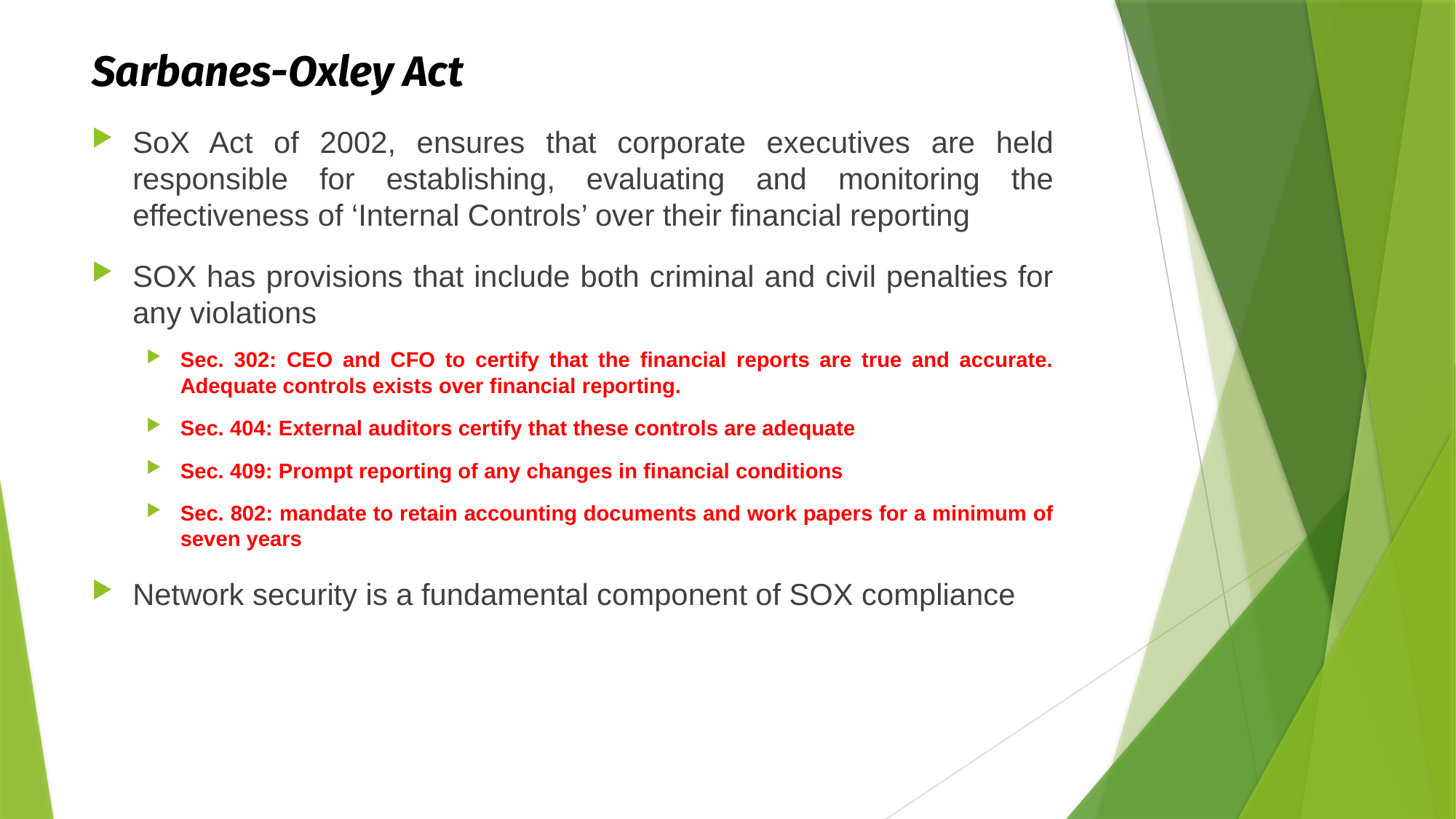

# Sarbanes-Oxley Act
SoX Act of 2002, ensures that corporate executives are held responsible for establishing, evaluating and monitoring the effectiveness of ‘Internal Controls’ over their financial reporting
SOX has provisions that include both criminal and civil penalties for any violations
Sec. 302: CEO and CFO to certify that the financial reports are true and accurate. Adequate controls exists over financial reporting.
Sec. 404: External auditors certify that these controls are adequate
Sec. 409: Prompt reporting of any changes in financial conditions
Sec. 802: mandate to retain accounting documents and work papers for a minimum of seven years
Network security is a fundamental component of SOX compliance